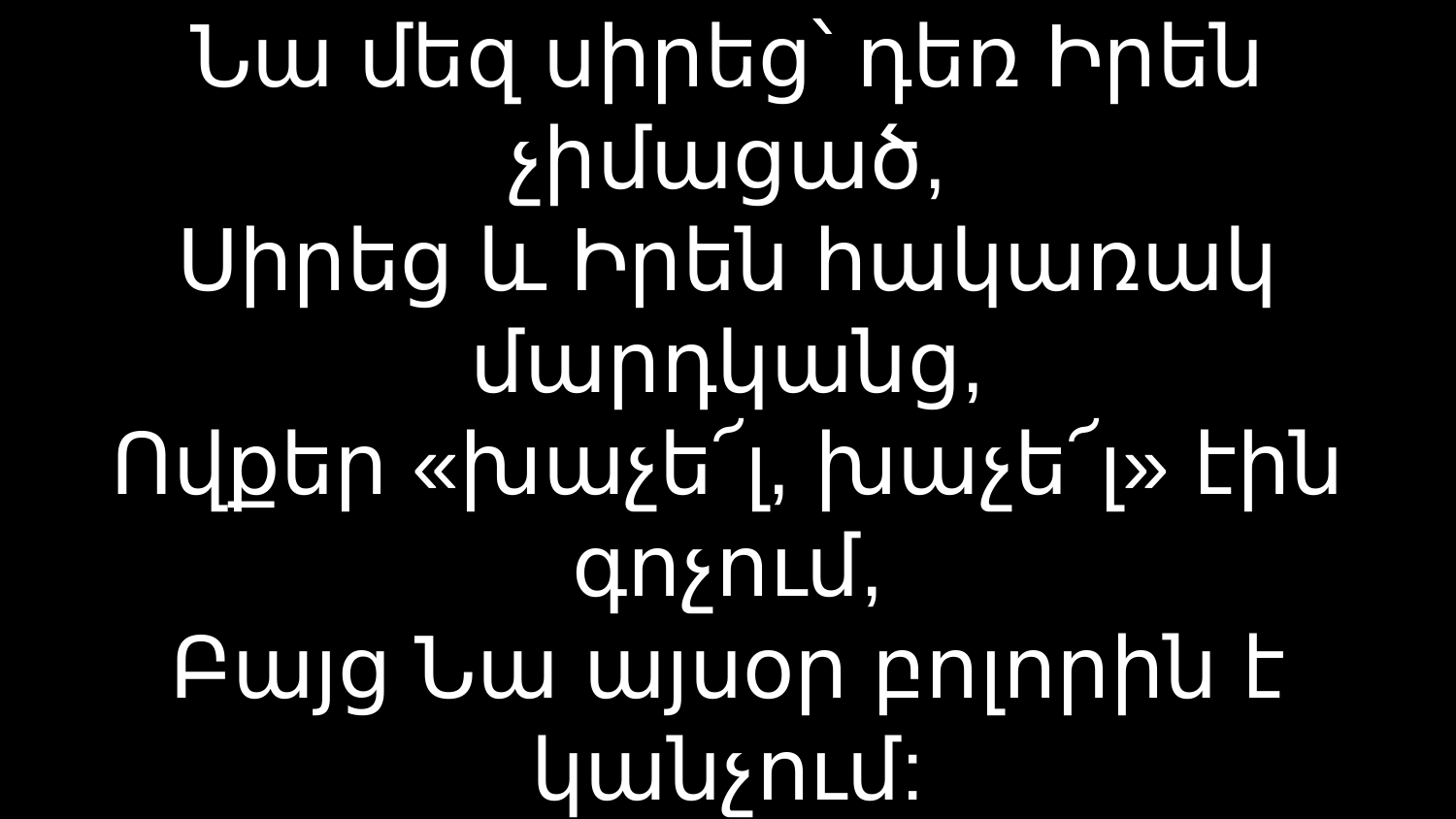

# Նա մեզ սիրեց՝ դեռ Իրեն չիմացած, Սիրեց և Իրեն հակառակ մարդկանց, Ովքեր «խաչե՜լ, խաչե՜լ» էին գոչում, Բայց Նա այսօր բոլորին է կանչում: